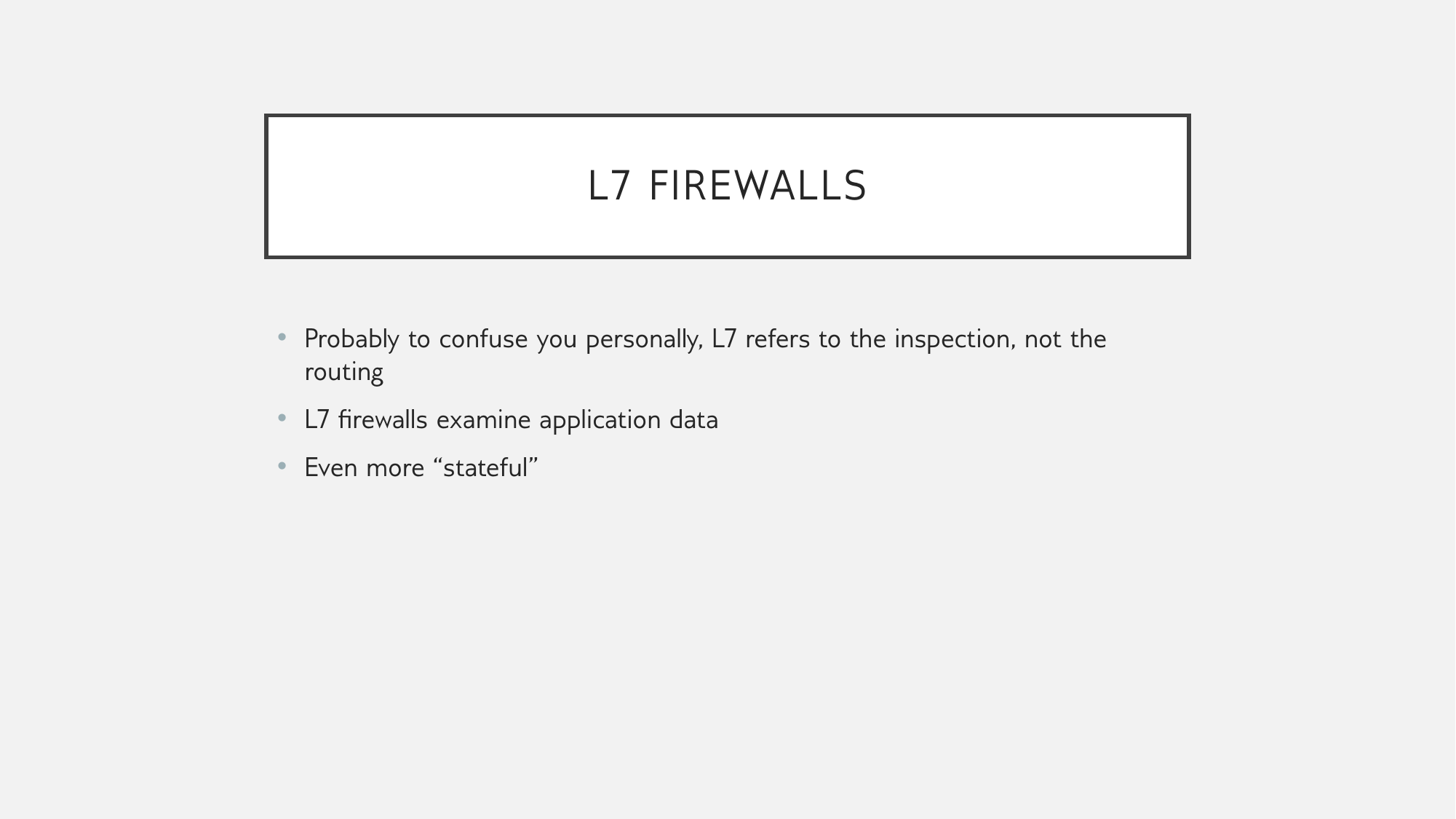

# L7 Firewalls
Probably to confuse you personally, L7 refers to the inspection, not the routing
L7 firewalls examine application data
Even more “stateful”